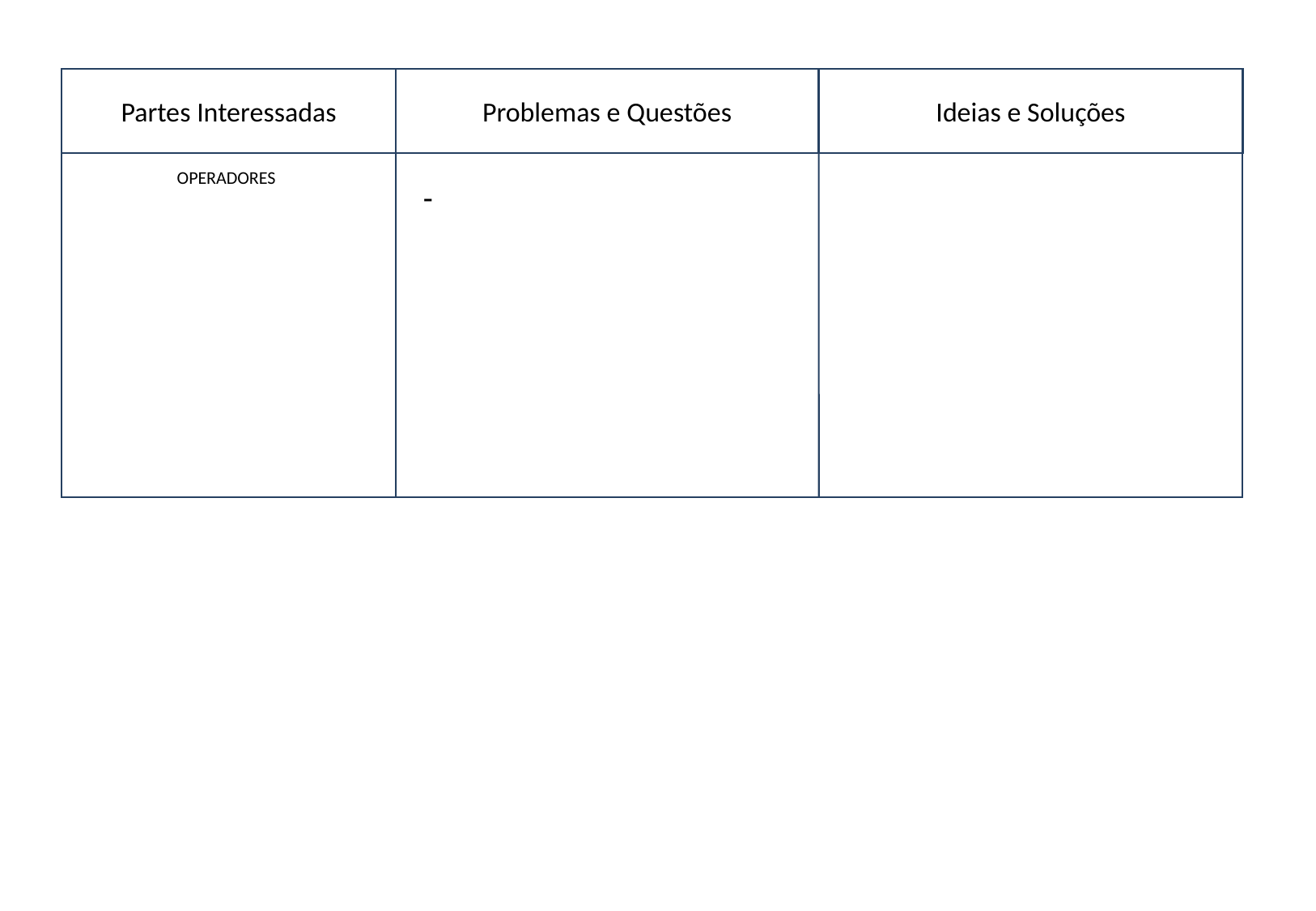

Partes Interessadas
Problemas e Questões
Ideias e Soluções

OPERADORES
-